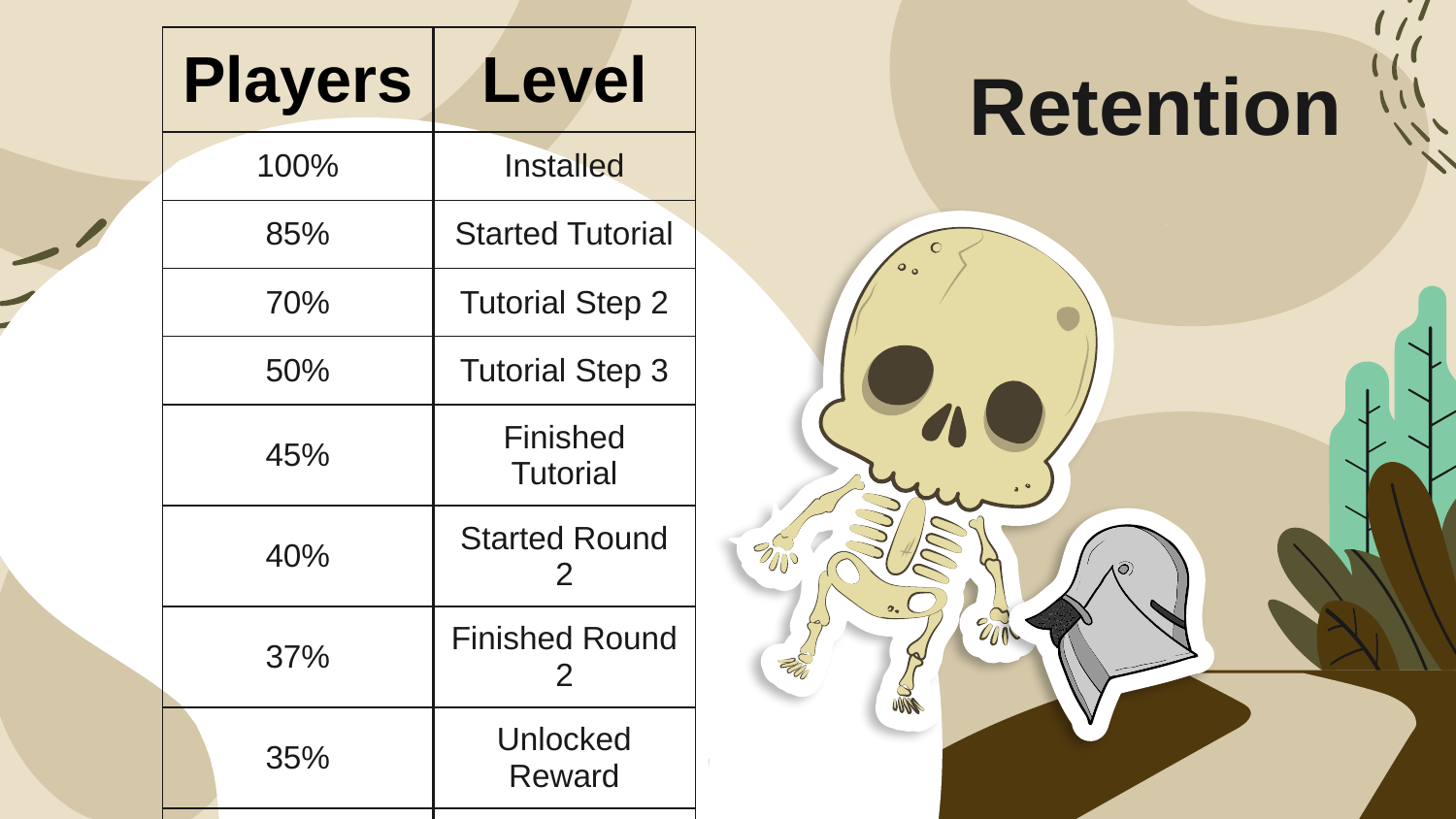

| Players | Level |
| --- | --- |
| 100% | Installed |
| 85% | Started Tutorial |
| 70% | Tutorial Step 2 |
| 50% | Tutorial Step 3 |
| 45% | Finished Tutorial |
| 40% | Started Round 2 |
| 37% | Finished Round 2 |
| 35% | Unlocked Reward |
| 34% | Started Round 3 |
| 32% | Finished Round 3 |
# Retention